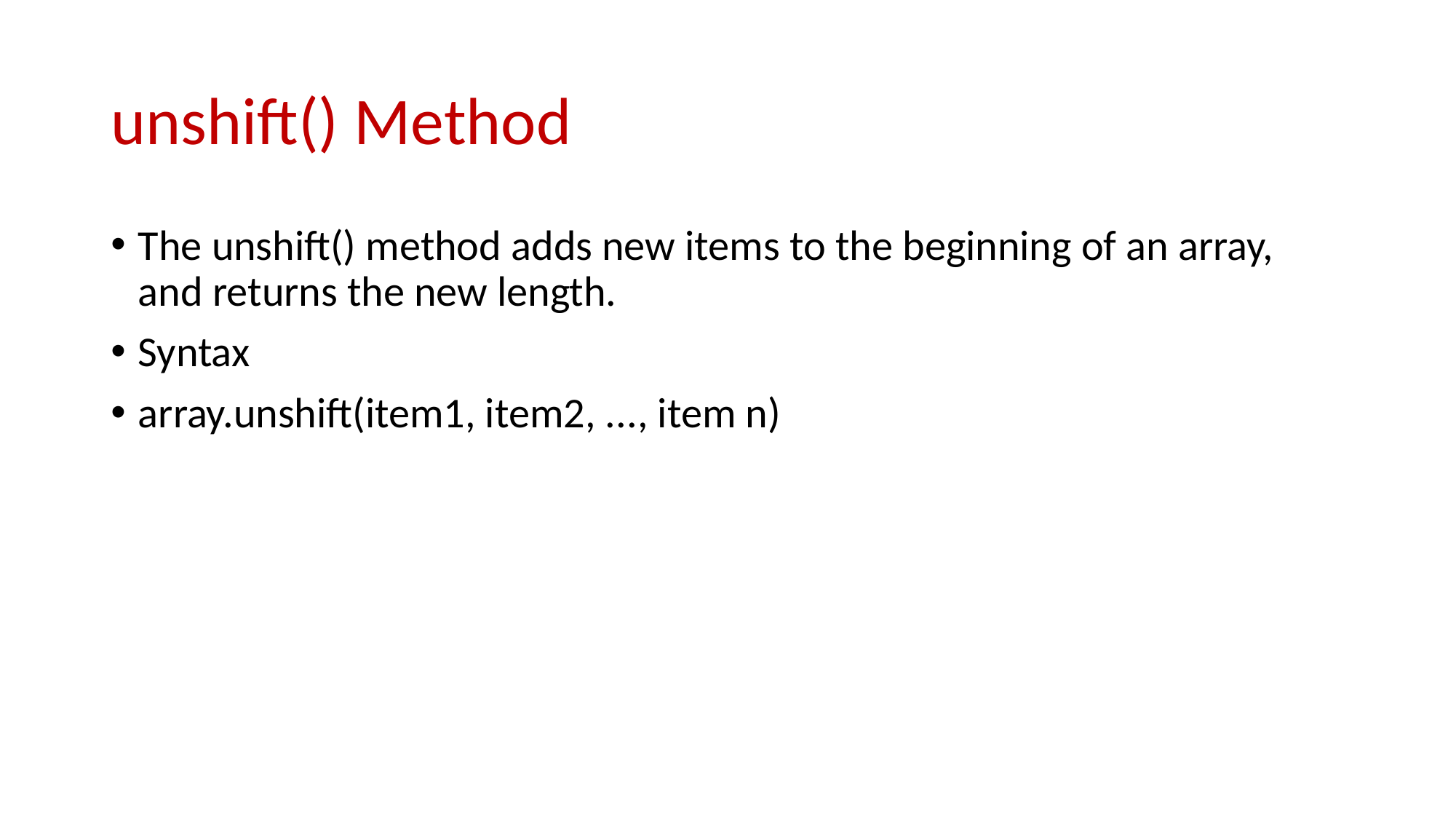

# unshift() Method
The unshift() method adds new items to the beginning of an array, and returns the new length.
Syntax
array.unshift(item1, item2, ..., item n)